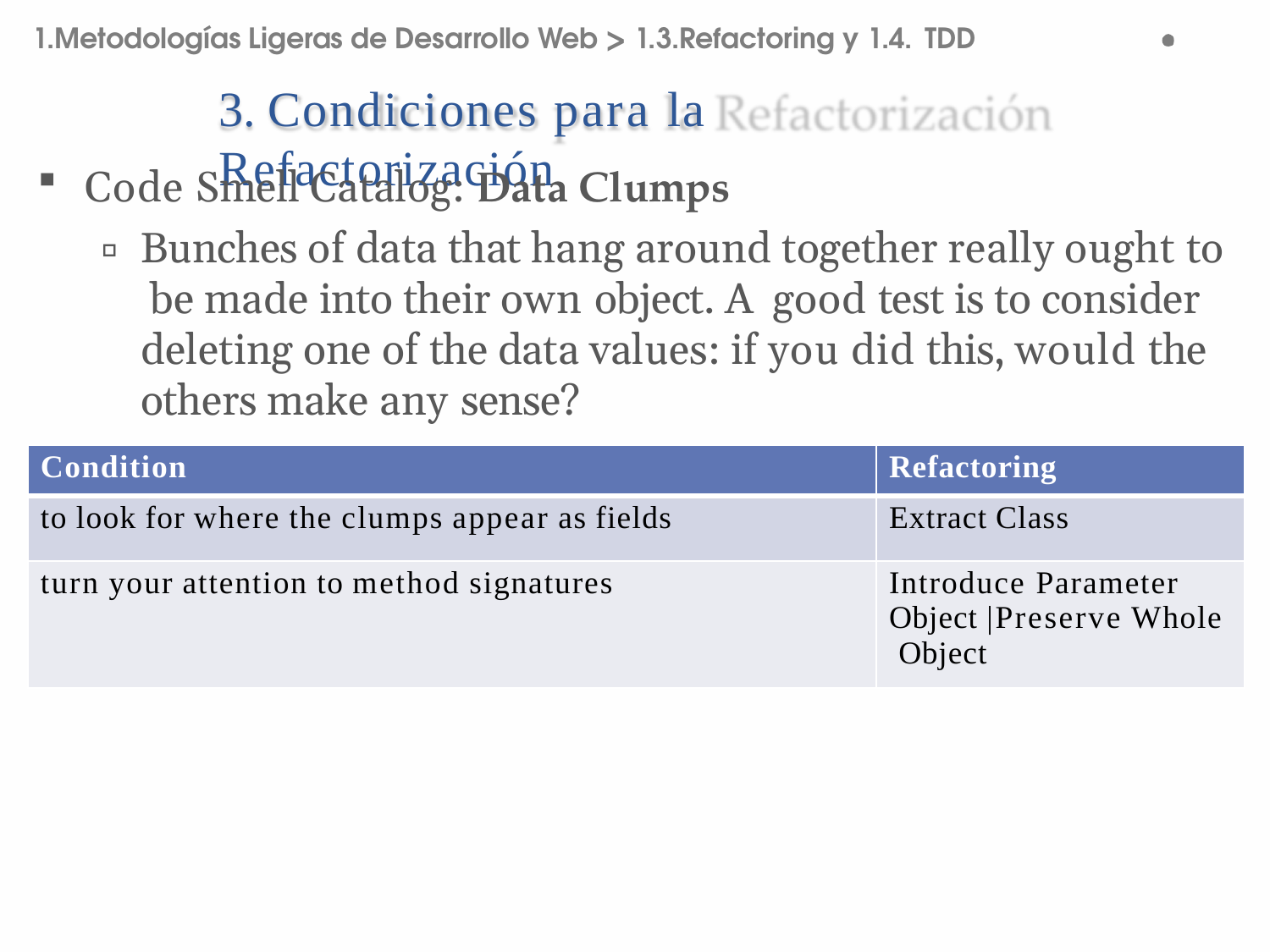

1.Metodologías Ligeras de Desarrollo Web > 1.3.Refactoring y 1.4. TDD

# 3. Condiciones para la Refactorización
Code Smell Catalog: Data Clumps
▫	Bunches of data that hang around together really ought to  be made into their own object. A good test is to consider  deleting one of the data values: if you did this, would the  others make any sense?
| Condition | Refactoring |
| --- | --- |
| to look for where the clumps appear as fields | Extract Class |
| turn your attention to method signatures | Introduce Parameter Object |Preserve Whole Object |